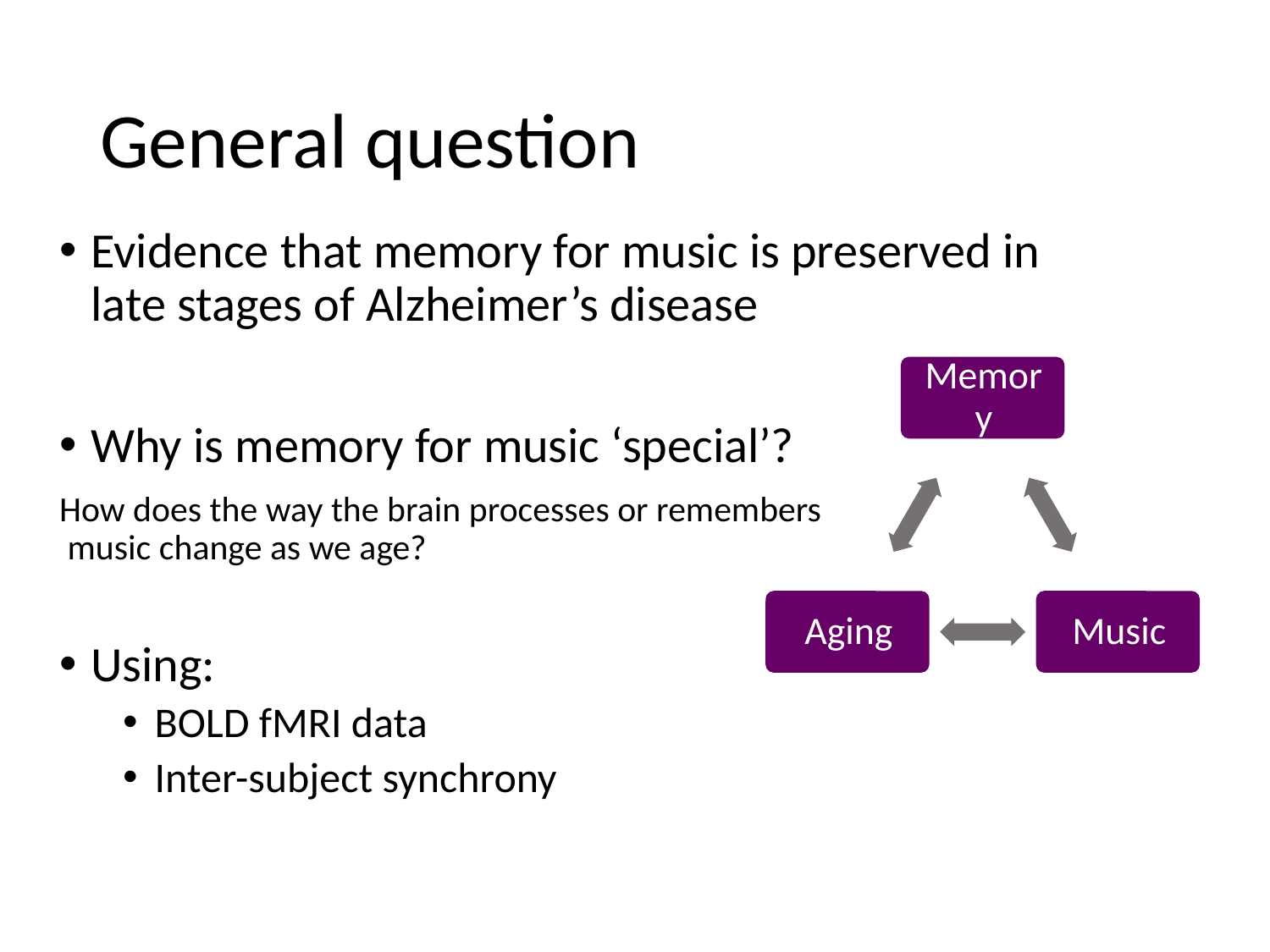

# General question
Evidence that memory for music is preserved in late stages of Alzheimer’s disease

Why is memory for music ‘special’?
How does the way the brain processes or remembers
 music change as we age?

Using:
BOLD fMRI data
Inter-subject synchrony

Memory

Music

Aging